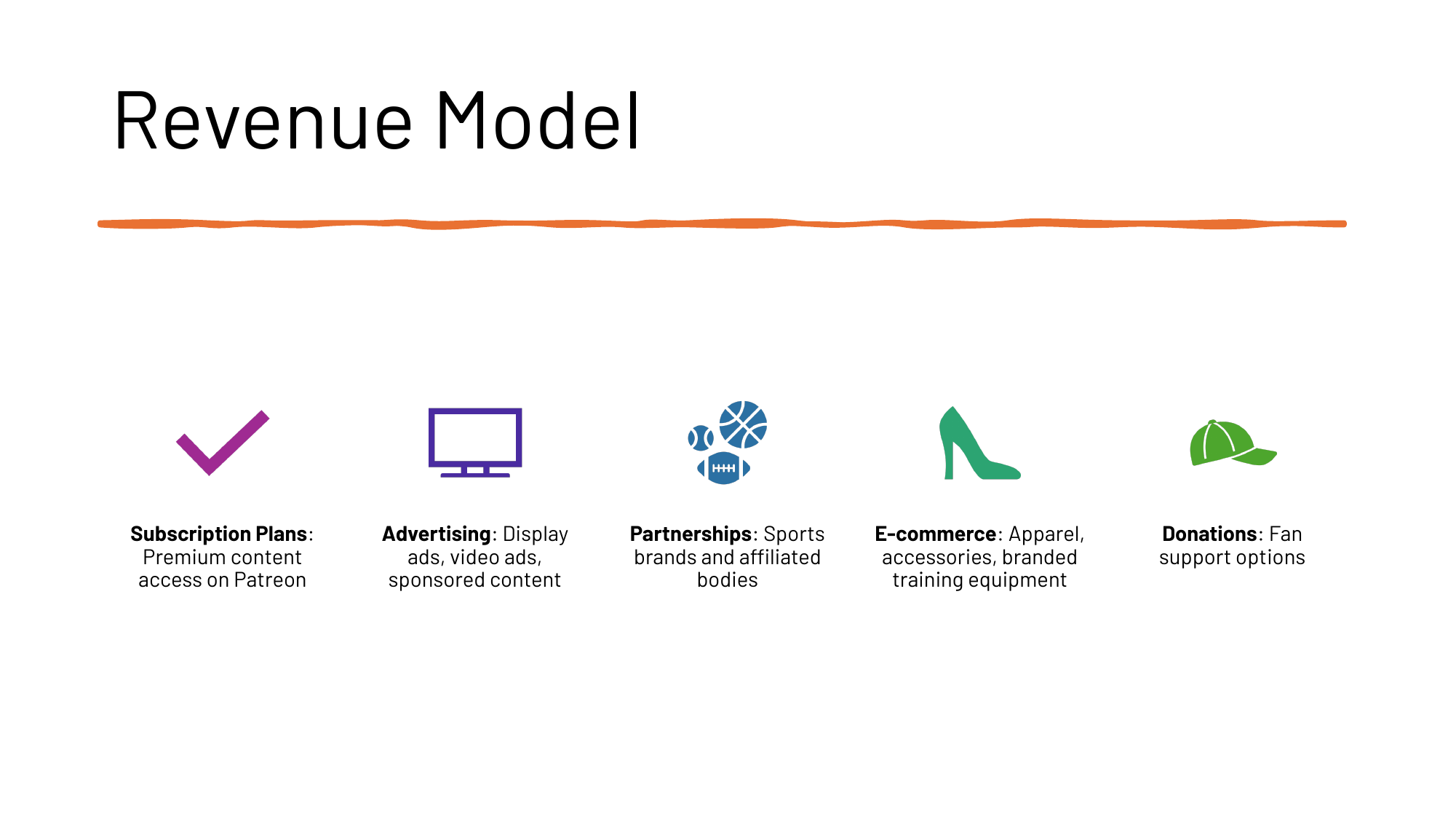

# Revenue Model

Subscription Plans: Premium content access on Patreon
Advertising: Display ads, video ads, sponsored content
Partnerships: Sports brands and affiliated bodies
E-commerce: Apparel, accessories, branded training equipment
Donations: Fan support options